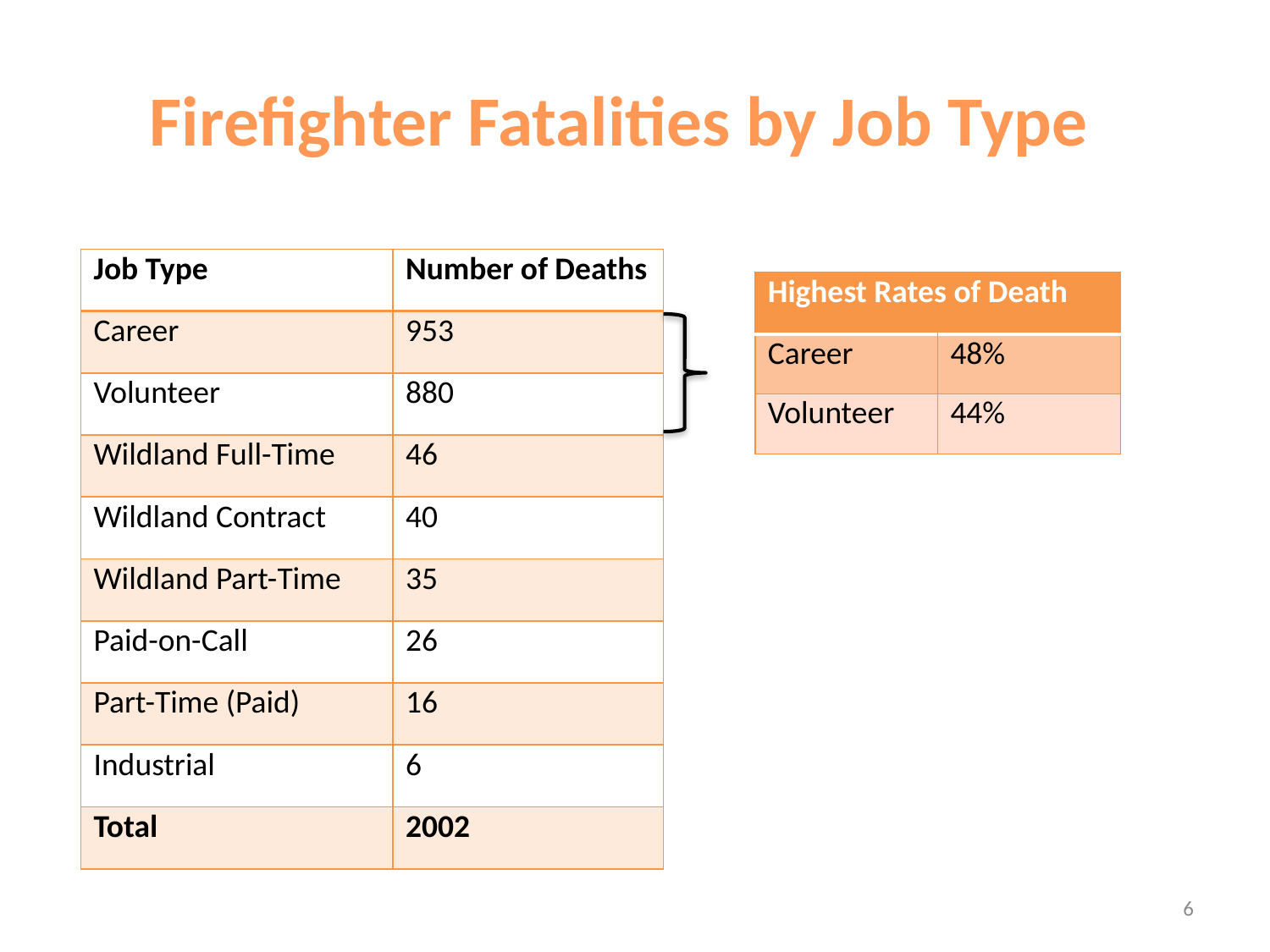

# Firefighter Fatalities by Job Type
| Job Type | Number of Deaths |
| --- | --- |
| Career | 953 |
| Volunteer | 880 |
| Wildland Full-Time | 46 |
| Wildland Contract | 40 |
| Wildland Part-Time | 35 |
| Paid-on-Call | 26 |
| Part-Time (Paid) | 16 |
| Industrial | 6 |
| Total | 2002 |
| Highest Rates of Death |  |
| --- | --- |
| Career | 48% |
| Volunteer | 44% |

6